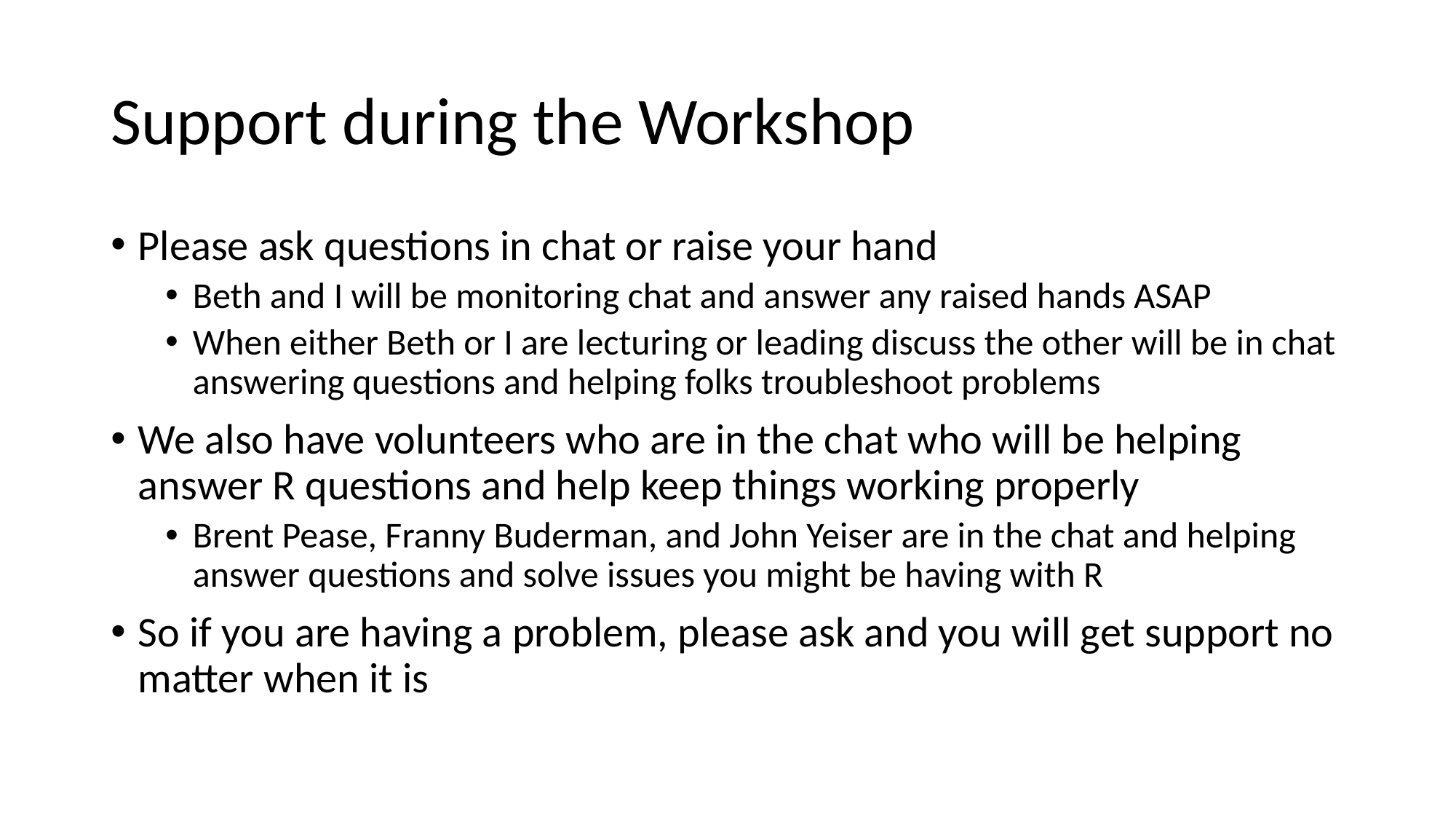

# Support during the Workshop
Please ask questions in chat or raise your hand
Beth and I will be monitoring chat and answer any raised hands ASAP
When either Beth or I are lecturing or leading discuss the other will be in chat answering questions and helping folks troubleshoot problems
We also have volunteers who are in the chat who will be helping answer R questions and help keep things working properly
Brent Pease, Franny Buderman, and John Yeiser are in the chat and helping answer questions and solve issues you might be having with R
So if you are having a problem, please ask and you will get support no matter when it is